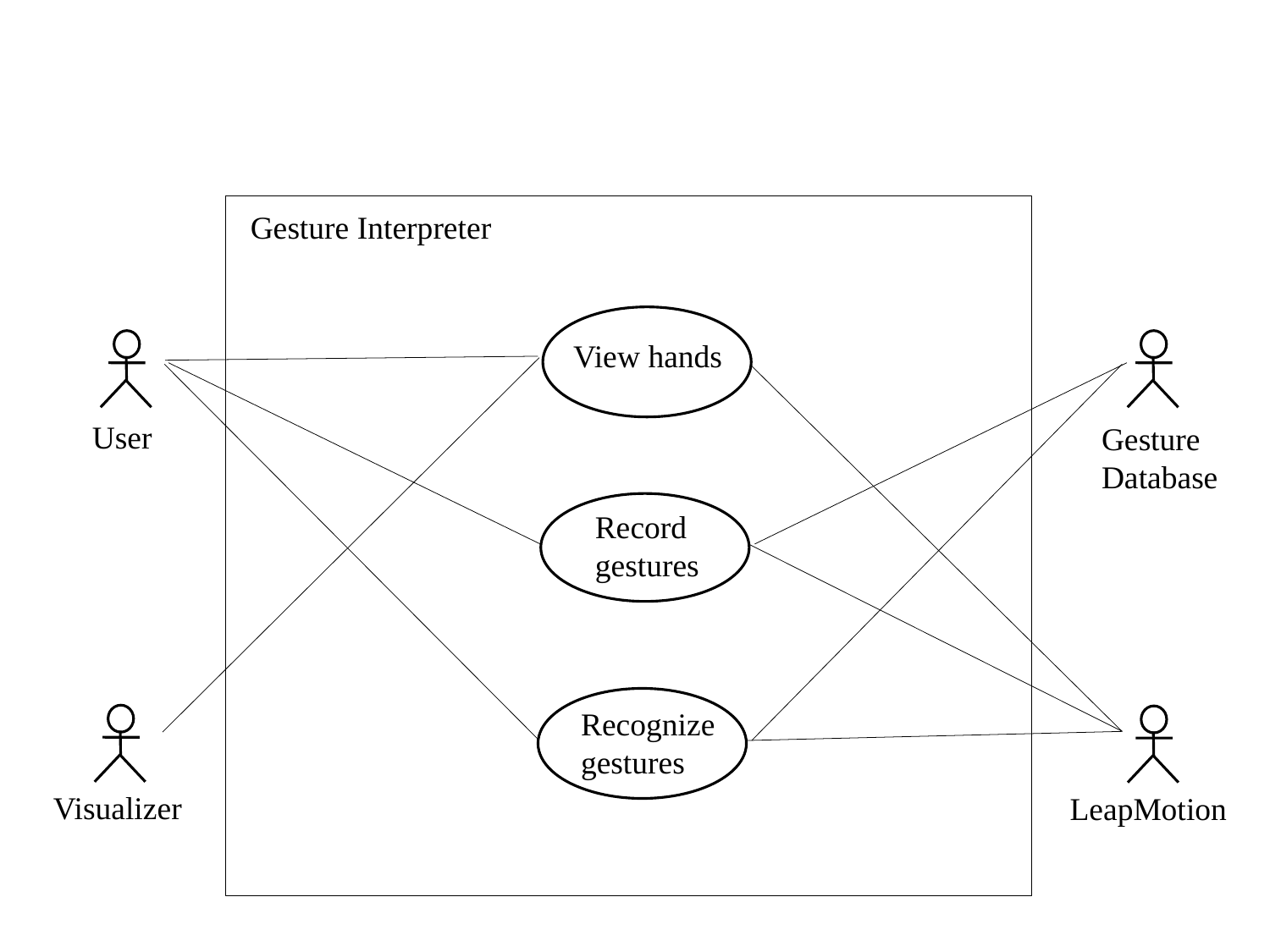

Gesture Interpreter

View hands

User
Gesture Database

Record gestures

Recognize gestures

Visualizer
LeapMotion